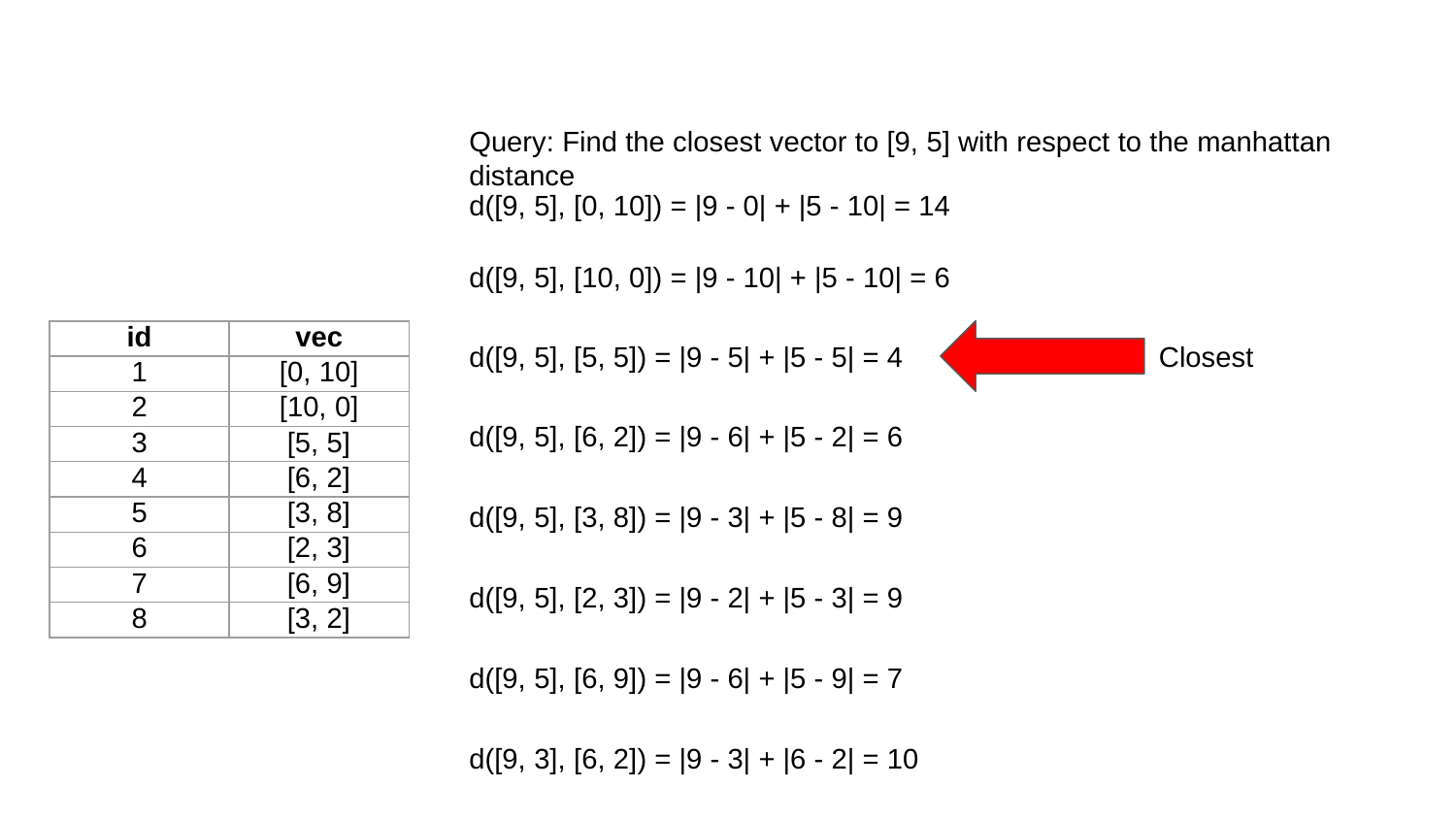

Query: Find the closest vector to [9, 5] with respect to the manhattan distance
d([9, 5], [0, 10]) = |9 - 0| + |5 - 10| = 14
d([9, 5], [10, 0]) = |9 - 10| + |5 - 10| = 6

Closest
| id | vec |
| --- | --- |
| 1 | [0, 10] |
| 2 | [10, 0] |
| 3 | [5, 5] |
| 4 | [6, 2] |
| 5 | [3, 8] |
| 6 | [2, 3] |
| 7 | [6, 9] |
| 8 | [3, 2] |
d([9, 5], [5, 5]) = |9 - 5| + |5 - 5| = 4
d([9, 5], [6, 2]) = |9 - 6| + |5 - 2| = 6
d([9, 5], [3, 8]) = |9 - 3| + |5 - 8| = 9
d([9, 5], [2, 3]) = |9 - 2| + |5 - 3| = 9
d([9, 5], [6, 9]) = |9 - 6| + |5 - 9| = 7
d([9, 3], [6, 2]) = |9 - 3| + |6 - 2| = 10